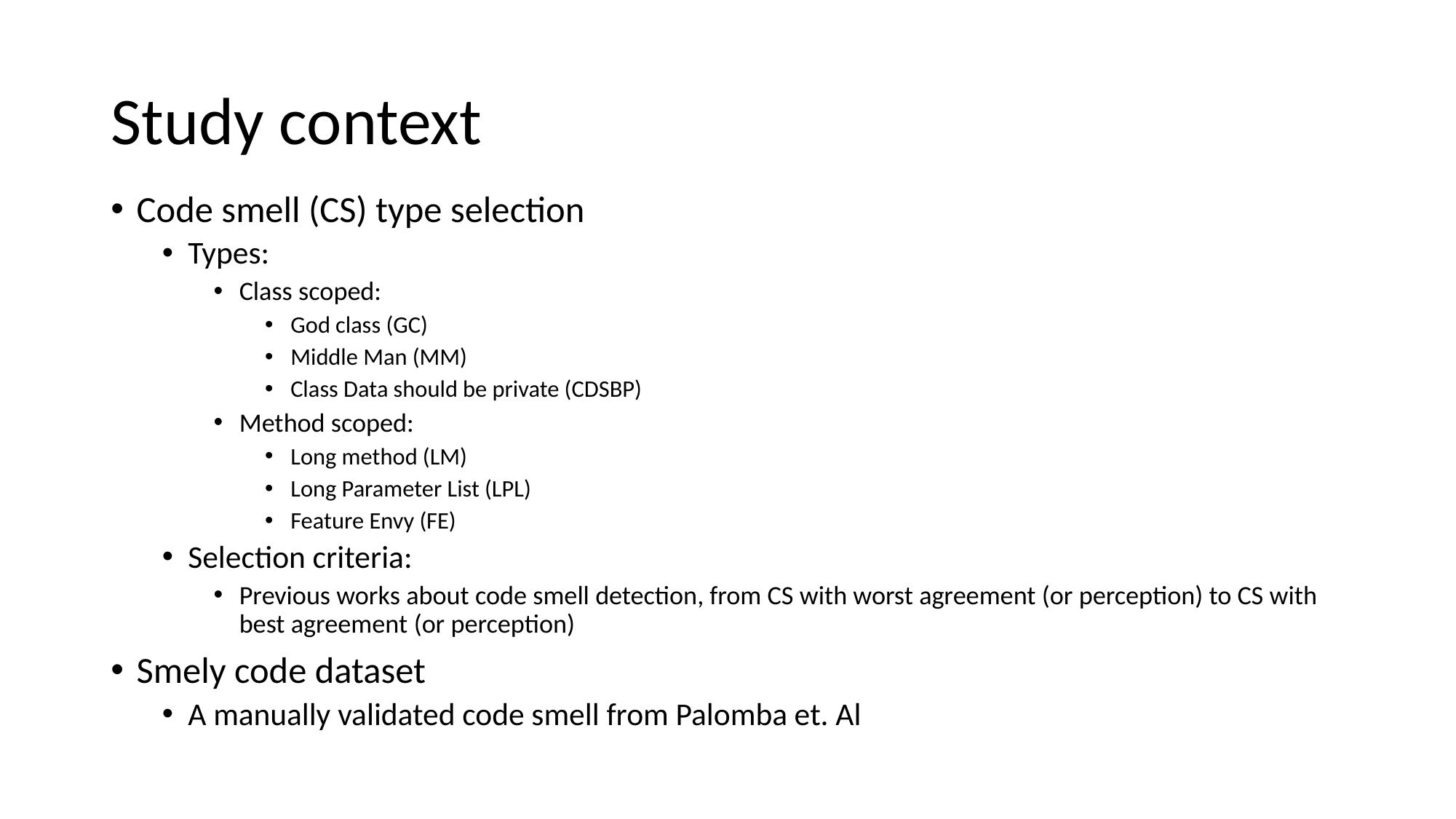

# Study context
Code smell (CS) type selection
Types:
Class scoped:
God class (GC)
Middle Man (MM)
Class Data should be private (CDSBP)
Method scoped:
Long method (LM)
Long Parameter List (LPL)
Feature Envy (FE)
Selection criteria:
Previous works about code smell detection, from CS with worst agreement (or perception) to CS with best agreement (or perception)
Smely code dataset
A manually validated code smell from Palomba et. Al